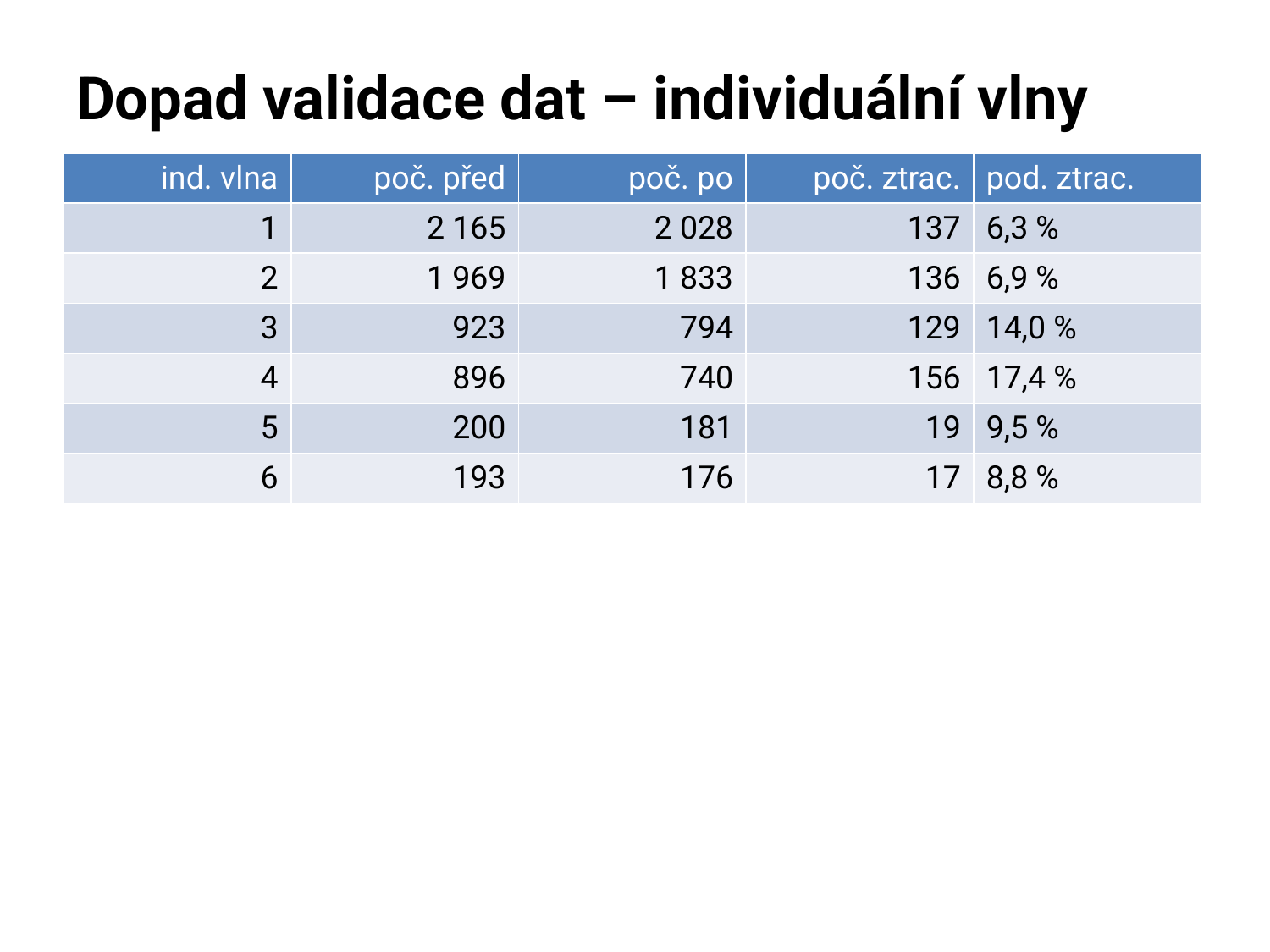

# Dopad validace dat – individuální vlny
| ind. vlna | poč. před | poč. po | poč. ztrac. | pod. ztrac. |
| --- | --- | --- | --- | --- |
| 1 | 2 165 | 2 028 | 137 | 6,3 % |
| 2 | 1 969 | 1 833 | 136 | 6,9 % |
| 3 | 923 | 794 | 129 | 14,0 % |
| 4 | 896 | 740 | 156 | 17,4 % |
| 5 | 200 | 181 | 19 | 9,5 % |
| 6 | 193 | 176 | 17 | 8,8 % |